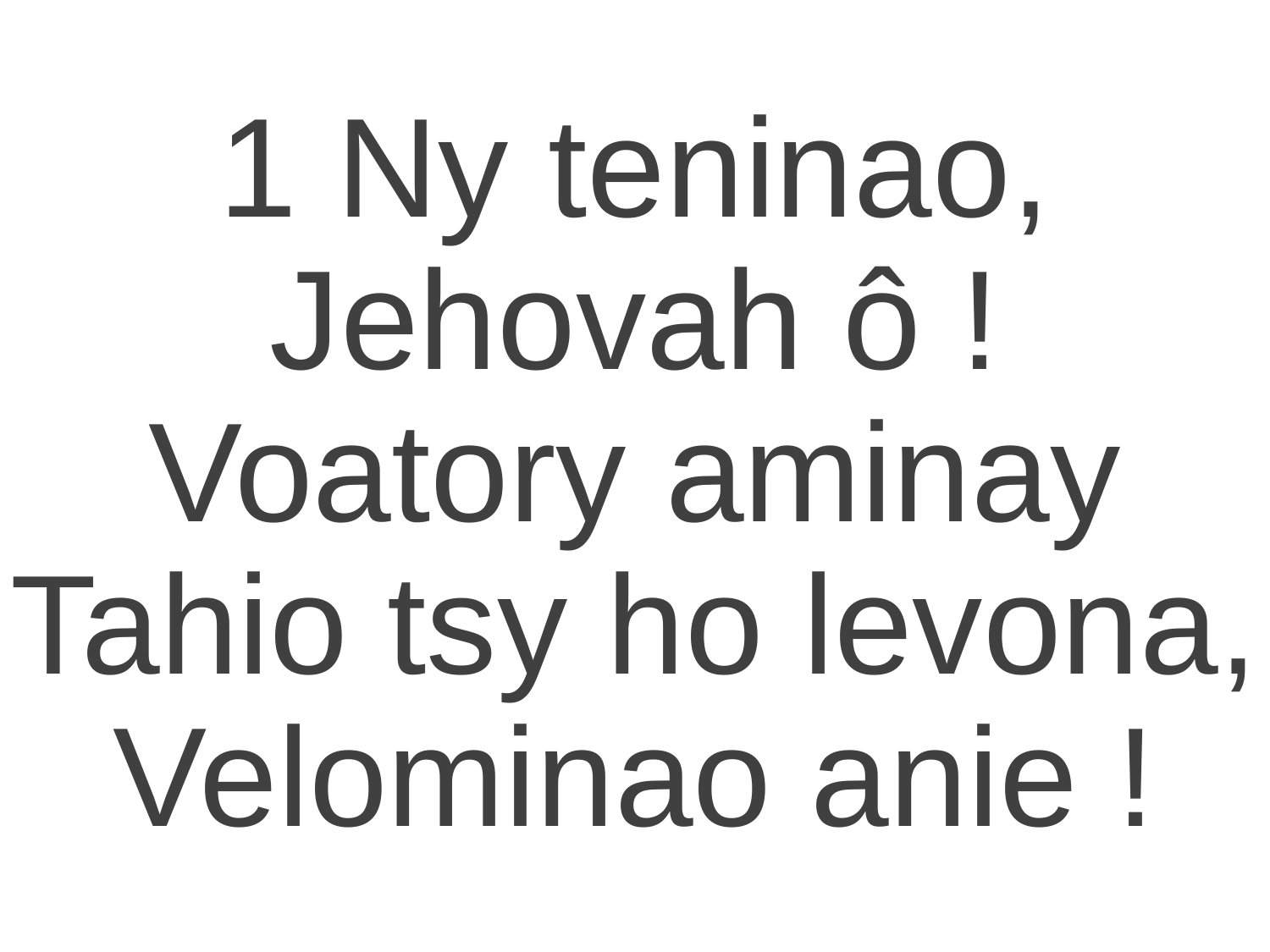

1 Ny teninao, Jehovah ô !
Voatory aminay
Tahio tsy ho levona,
Velominao anie !